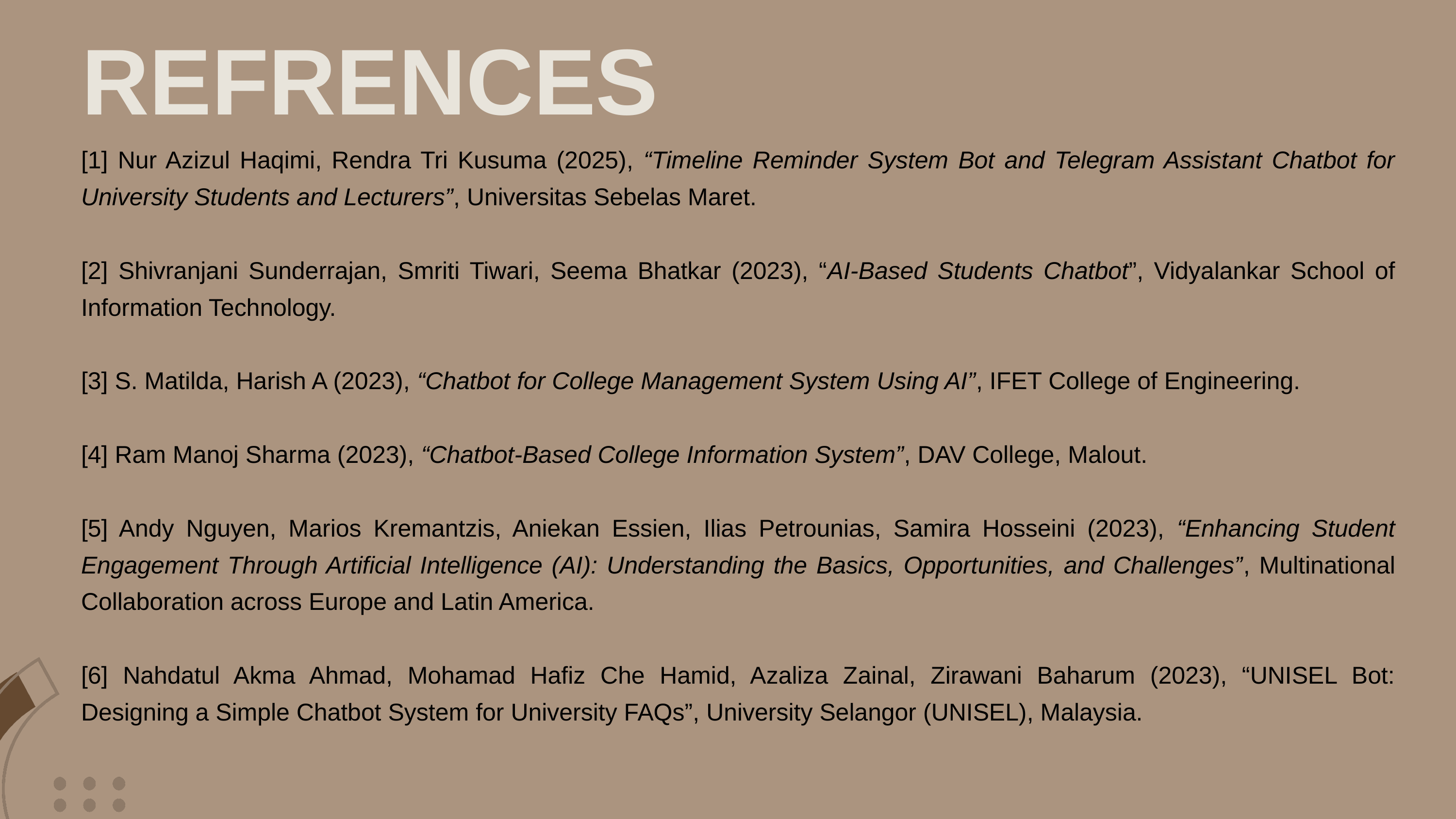

REFRENCES

[1] Nur Azizul Haqimi, Rendra Tri Kusuma (2025), “Timeline Reminder System Bot and Telegram Assistant Chatbot for University Students and Lecturers”, Universitas Sebelas Maret.

[2] Shivranjani Sunderrajan, Smriti Tiwari, Seema Bhatkar (2023), “AI-Based Students Chatbot”, Vidyalankar School of Information Technology.

[3] S. Matilda, Harish A (2023), “Chatbot for College Management System Using AI”, IFET College of Engineering.

[4] Ram Manoj Sharma (2023), “Chatbot-Based College Information System”, DAV College, Malout.

[5] Andy Nguyen, Marios Kremantzis, Aniekan Essien, Ilias Petrounias, Samira Hosseini (2023), “Enhancing Student Engagement Through Artificial Intelligence (AI): Understanding the Basics, Opportunities, and Challenges”, Multinational Collaboration across Europe and Latin America.

[6] Nahdatul Akma Ahmad, Mohamad Hafiz Che Hamid, Azaliza Zainal, Zirawani Baharum (2023), “UNISEL Bot: Designing a Simple Chatbot System for University FAQs”, University Selangor (UNISEL), Malaysia.